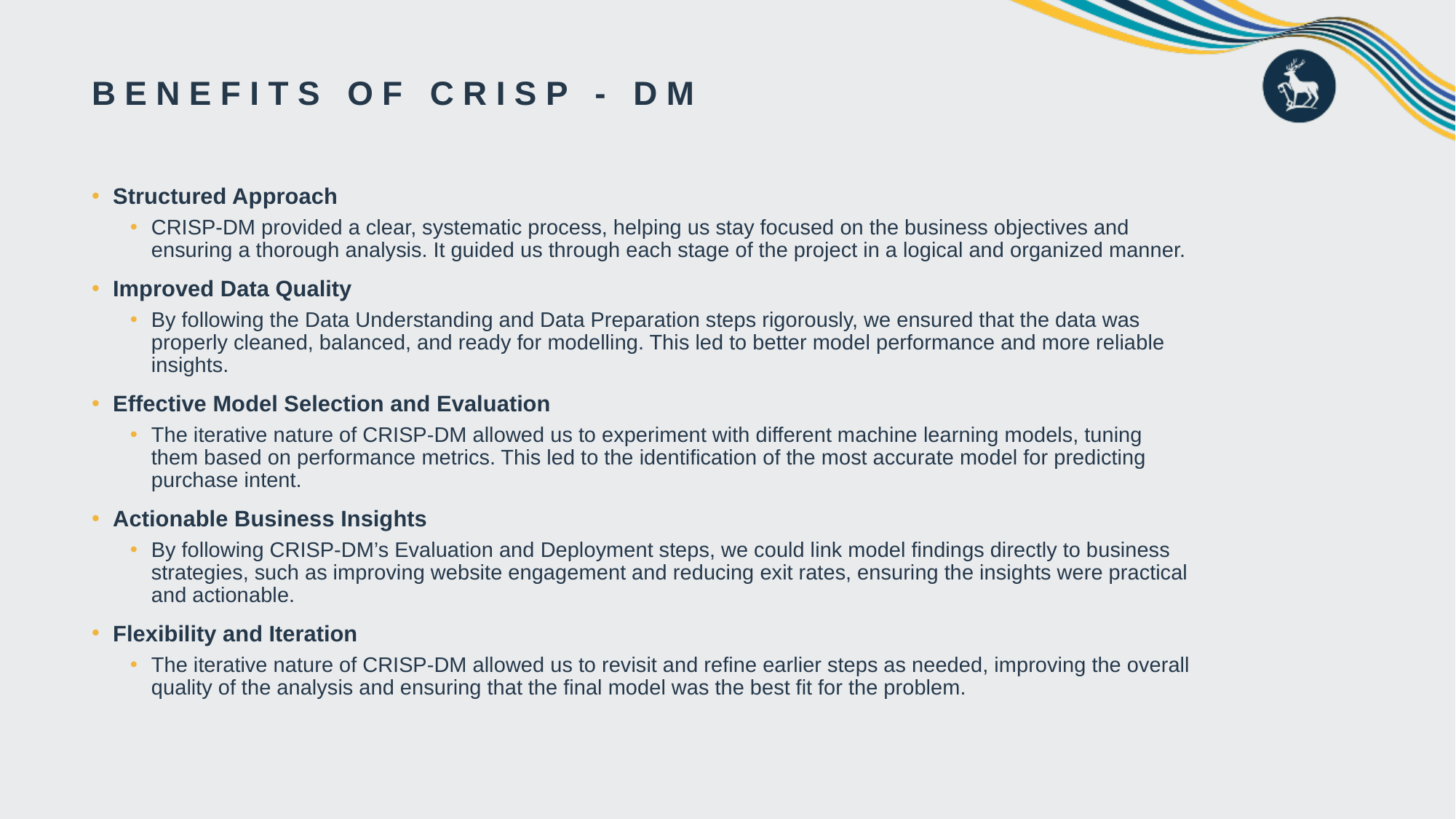

# Benefits of CRISP - DM
Structured Approach
CRISP-DM provided a clear, systematic process, helping us stay focused on the business objectives and ensuring a thorough analysis. It guided us through each stage of the project in a logical and organized manner.
Improved Data Quality
By following the Data Understanding and Data Preparation steps rigorously, we ensured that the data was properly cleaned, balanced, and ready for modelling. This led to better model performance and more reliable insights.
Effective Model Selection and Evaluation
The iterative nature of CRISP-DM allowed us to experiment with different machine learning models, tuning them based on performance metrics. This led to the identification of the most accurate model for predicting purchase intent.
Actionable Business Insights
By following CRISP-DM’s Evaluation and Deployment steps, we could link model findings directly to business strategies, such as improving website engagement and reducing exit rates, ensuring the insights were practical and actionable.
Flexibility and Iteration
The iterative nature of CRISP-DM allowed us to revisit and refine earlier steps as needed, improving the overall quality of the analysis and ensuring that the final model was the best fit for the problem.